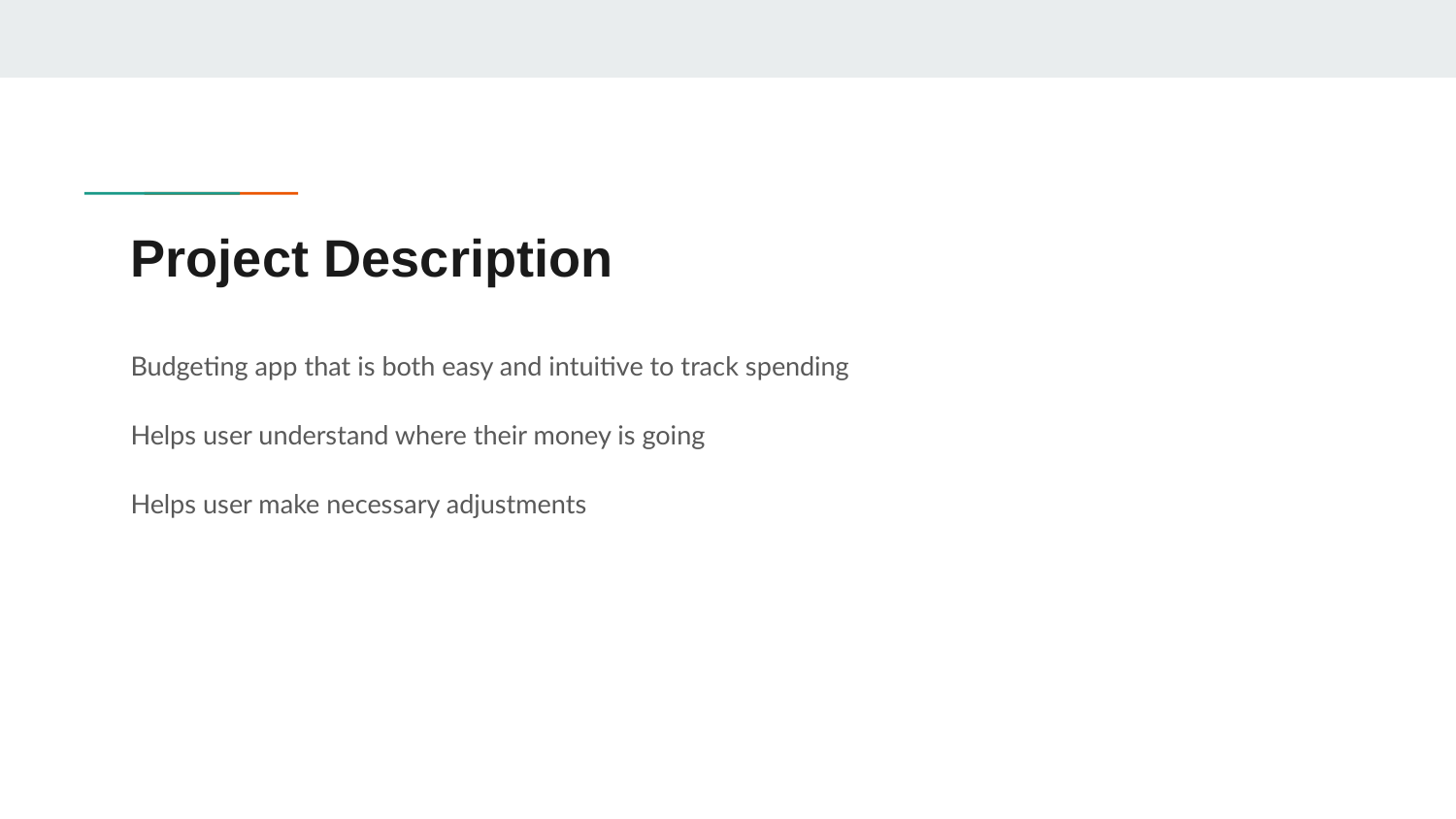

# Project Description
Budgeting app that is both easy and intuitive to track spending
Helps user understand where their money is going
Helps user make necessary adjustments